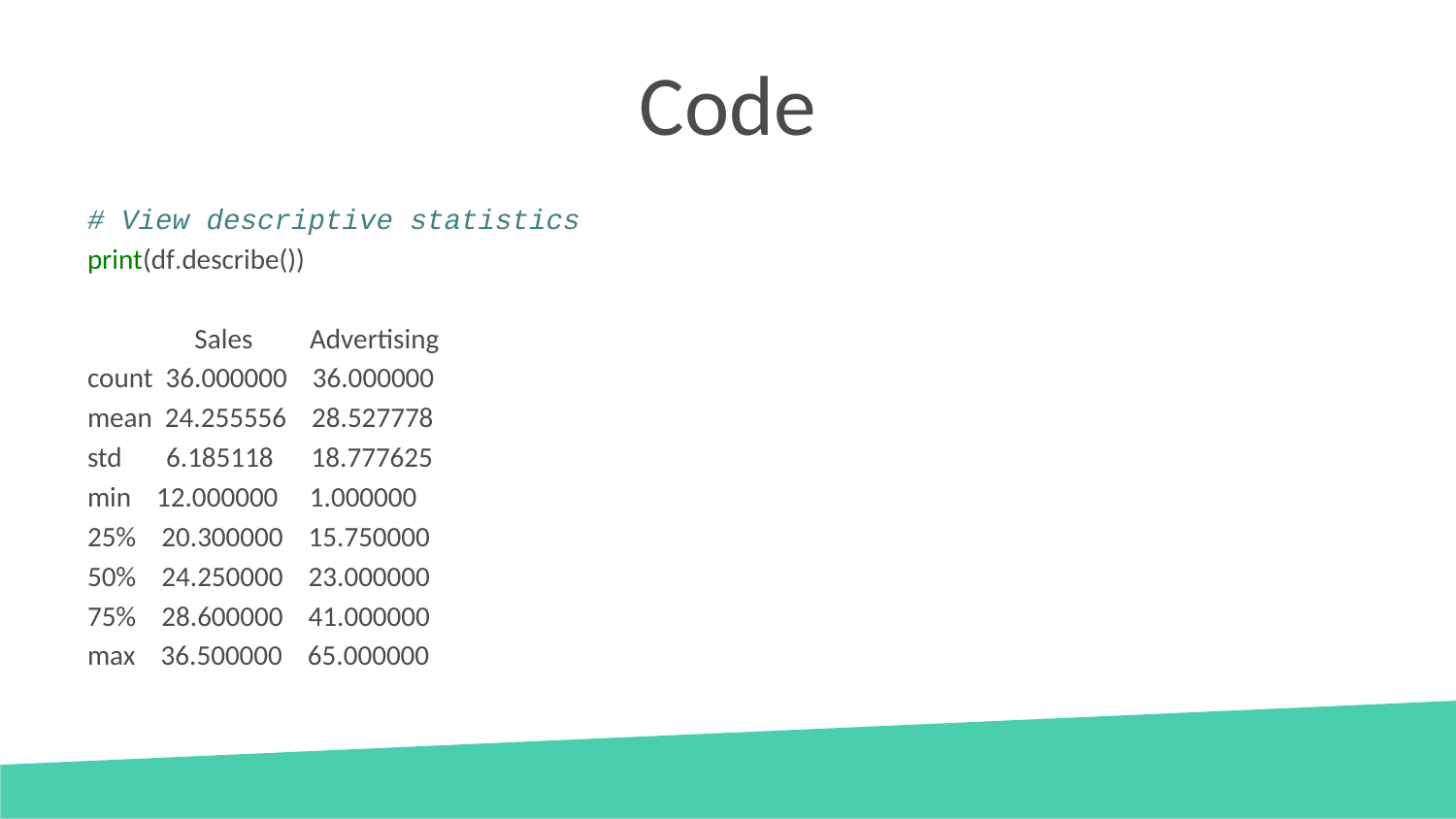

# Code

# View descriptive statistics
print(df.describe())

                 Sales         Advertising
count  36.000000    36.000000
mean  24.255556    28.527778
std       6.185118      18.777625
min    12.000000     1.000000
25%    20.300000    15.750000
50%    24.250000    23.000000
75%    28.600000    41.000000
max    36.500000    65.000000